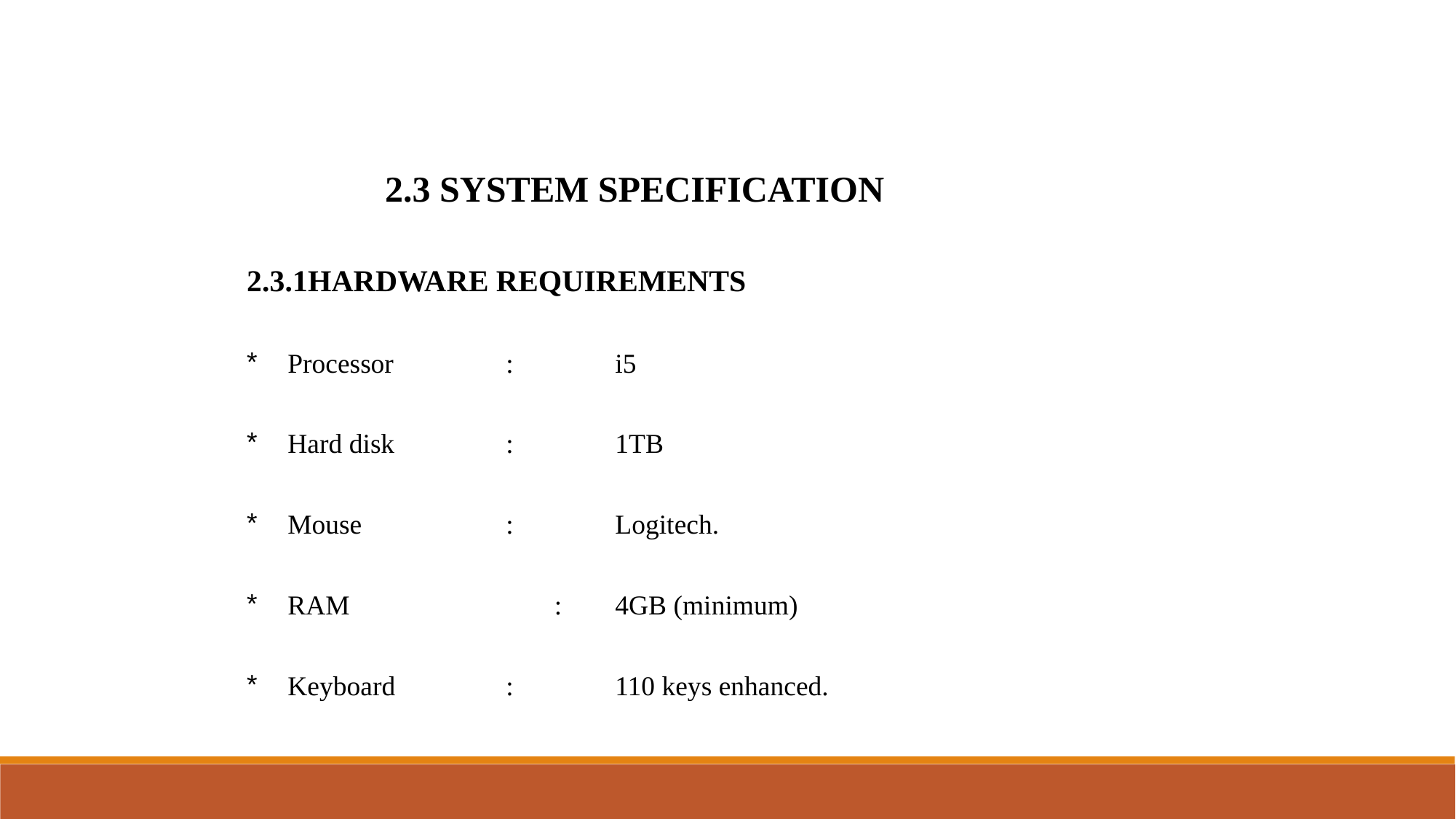

2.3 SYSTEM SPECIFICATION
2.3.1HARDWARE REQUIREMENTS
Processor		:	i5
Hard disk		:	1TB
Mouse         	:	Logitech.
RAM		       :	4GB (minimum)
Keyboard		:	110 keys enhanced.